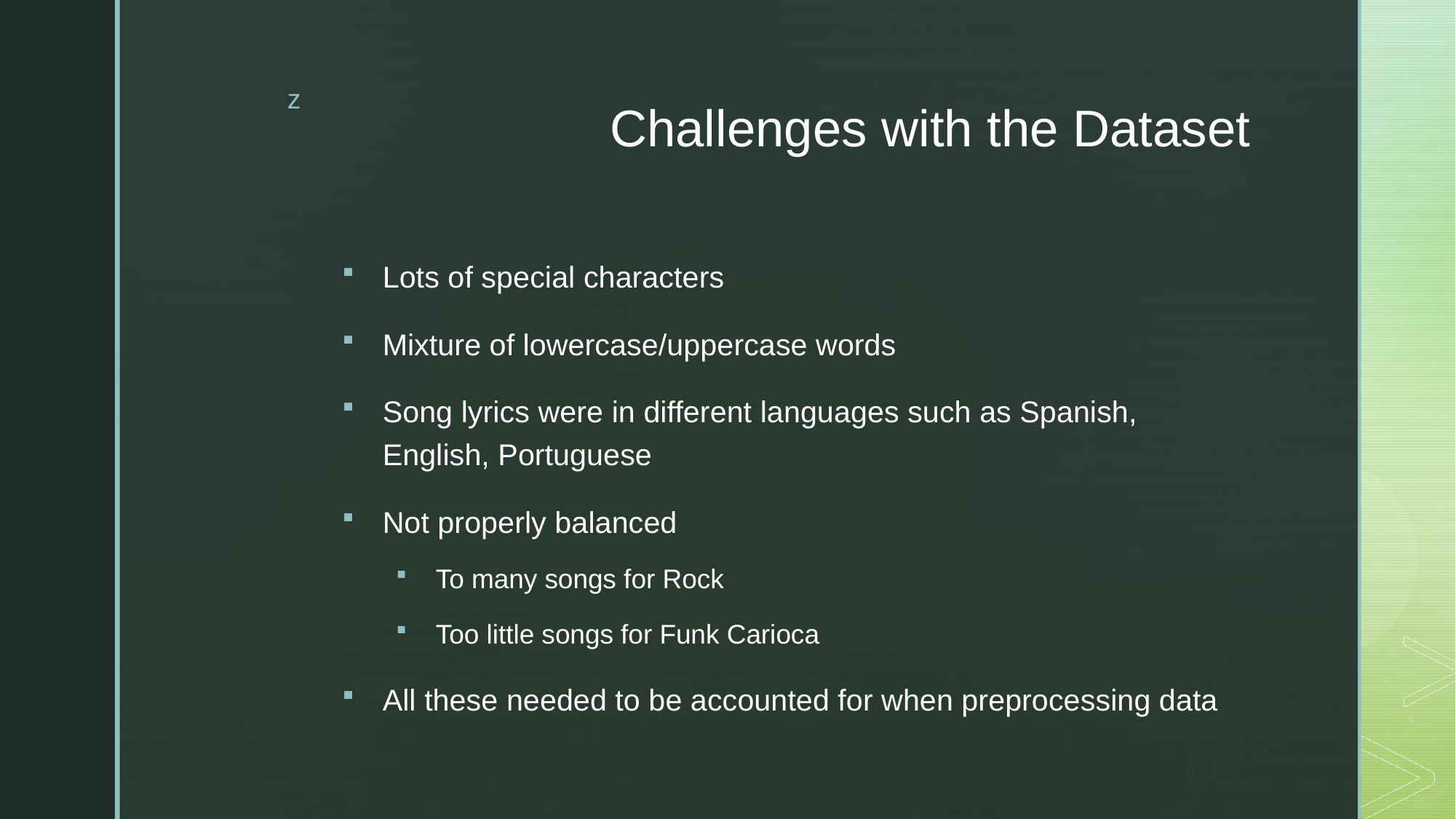

# Challenges with the Dataset
Lots of special characters
Mixture of lowercase/uppercase words
Song lyrics were in different languages such as Spanish, English, Portuguese
Not properly balanced
To many songs for Rock
Too little songs for Funk Carioca
All these needed to be accounted for when preprocessing data